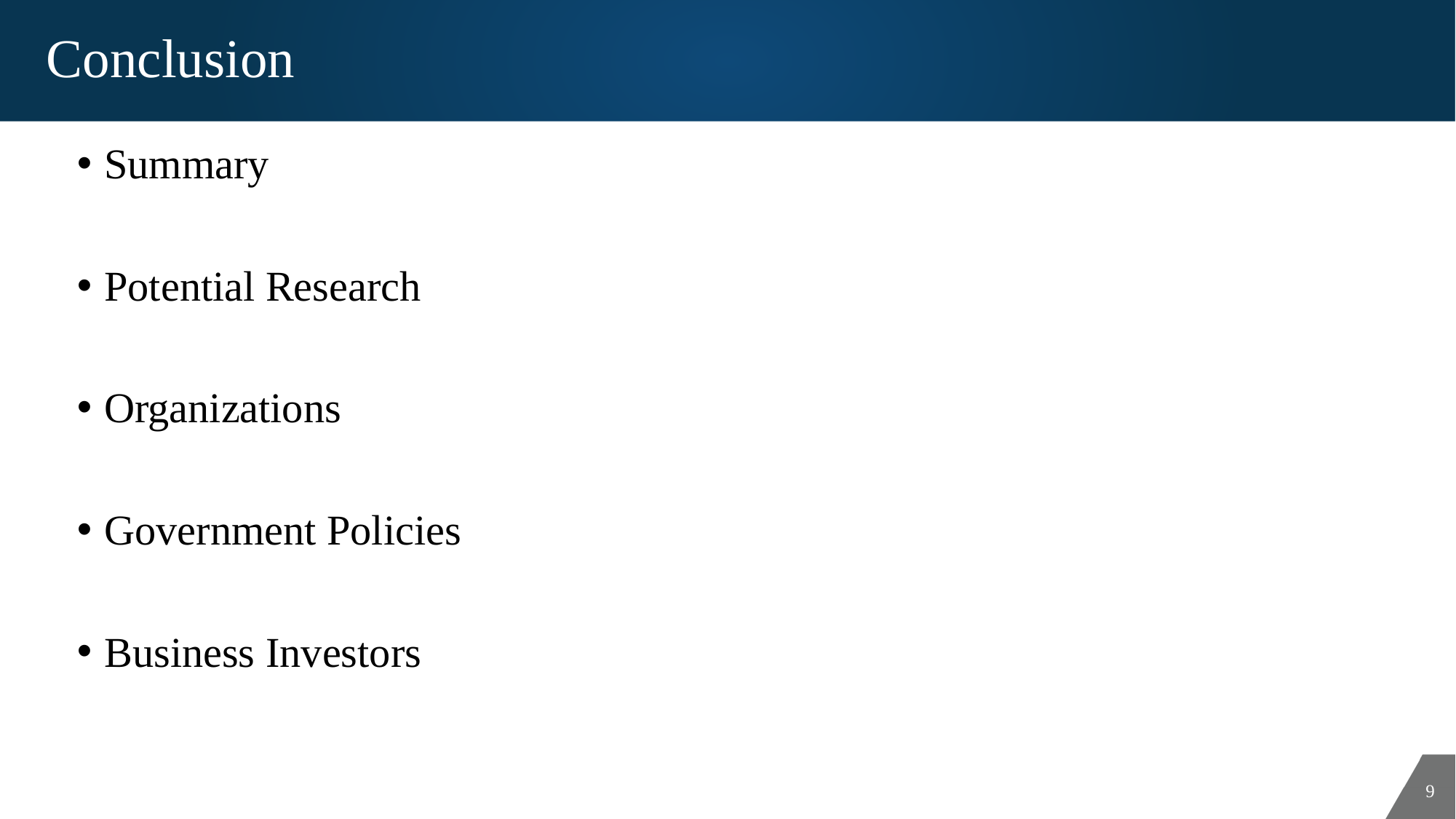

# Conclusion
Summary

Potential Research

Organizations

Government Policies

Business Investors

9